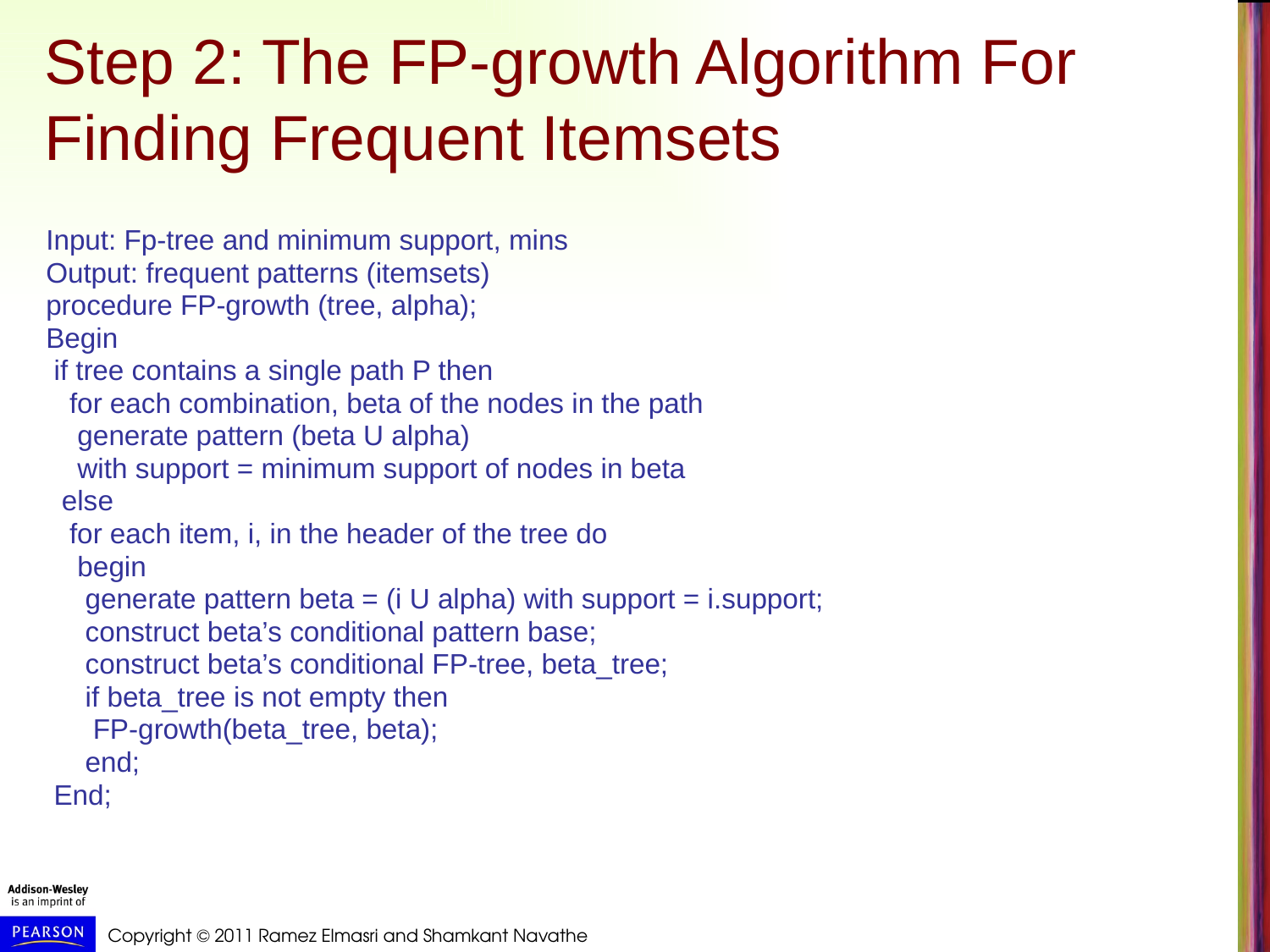

# Step 2: The FP-growth Algorithm For Finding Frequent Itemsets
Input: Fp-tree and minimum support, mins
Output: frequent patterns (itemsets)
procedure FP-growth (tree, alpha);
Begin
 if tree contains a single path P then
   for each combination, beta of the nodes in the path
    generate pattern (beta U alpha)
    with support = minimum support of nodes in beta
  else
   for each item, i, in the header of the tree do
    begin
     generate pattern beta = (i U alpha) with support = i.support;
     construct beta’s conditional pattern base;
     construct beta’s conditional FP-tree, beta_tree;
     if beta_tree is not empty then
      FP-growth(beta_tree, beta);
     end;
 End;